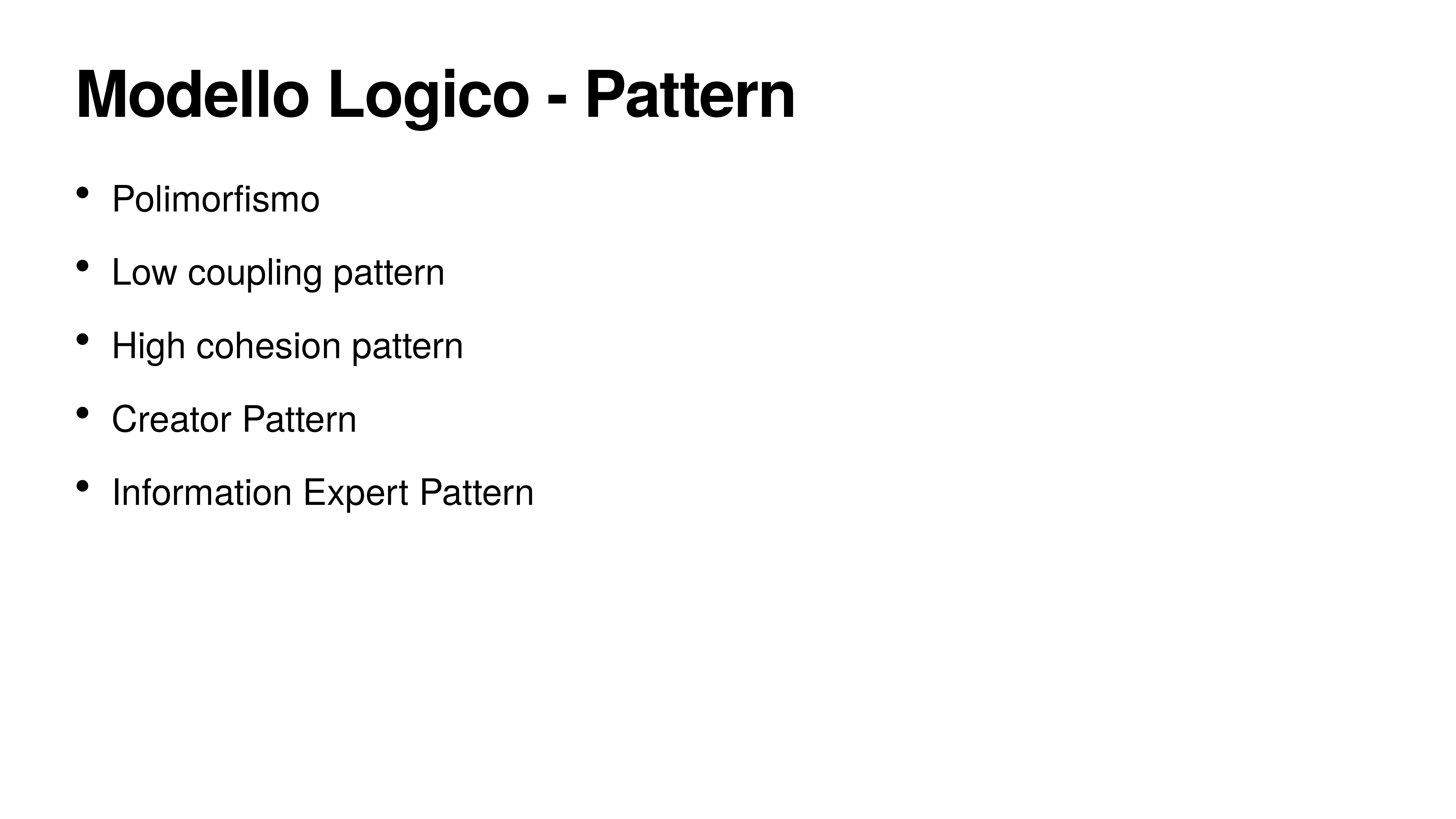

# Modello Logico - Pattern
Polimorfismo
Low coupling pattern
High cohesion pattern
Creator Pattern
Information Expert Pattern